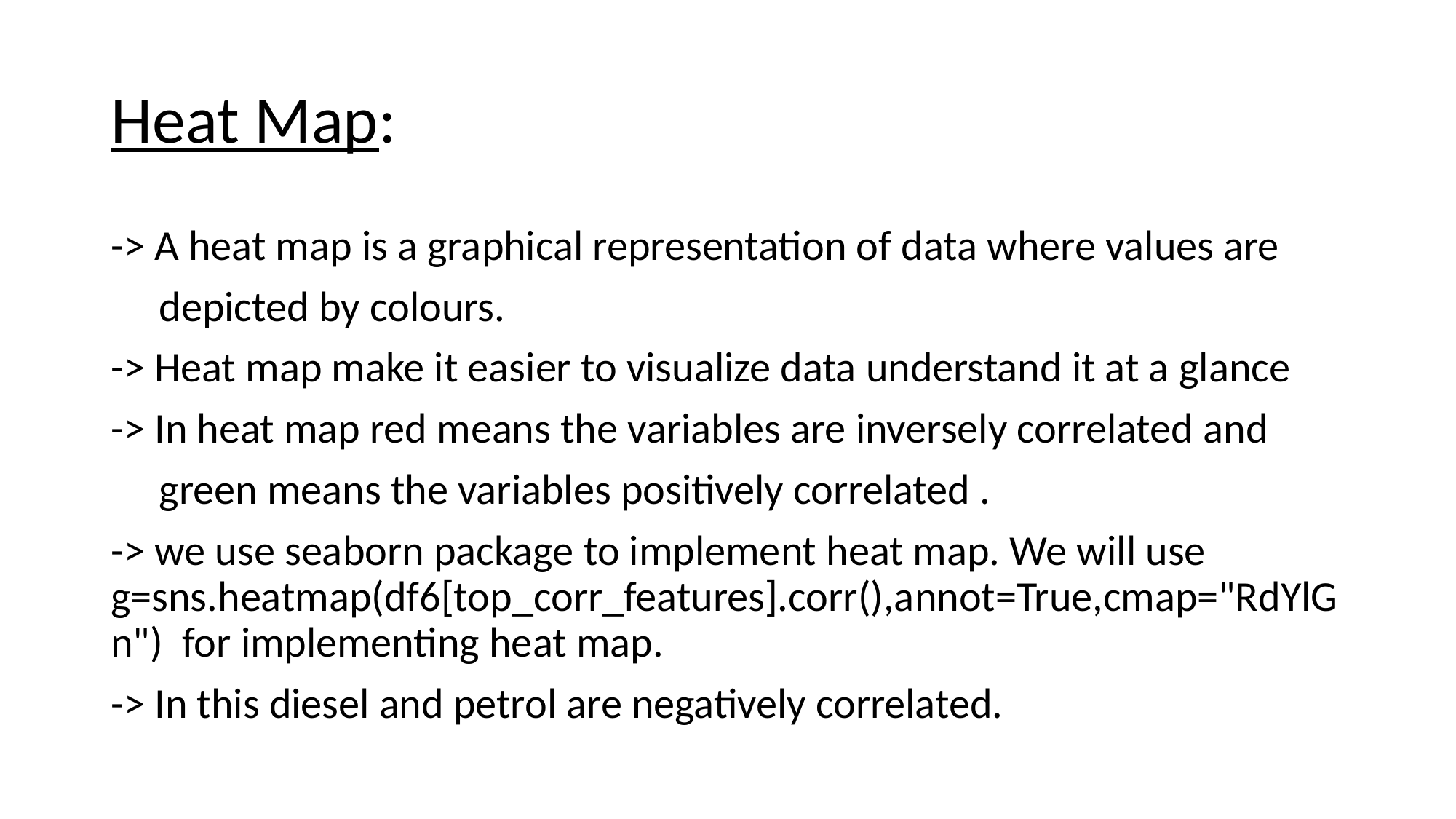

# Heat Map:
-> A heat map is a graphical representation of data where values are
     depicted by colours.
-> Heat map make it easier to visualize data understand it at a glance
-> In heat map red means the variables are inversely correlated and
     green means the variables positively correlated .
-> we use seaborn package to implement heat map. We will use g=sns.heatmap(df6[top_corr_features].corr(),annot=True,cmap="RdYlGn")  for implementing heat map.
-> In this diesel and petrol are negatively correlated.